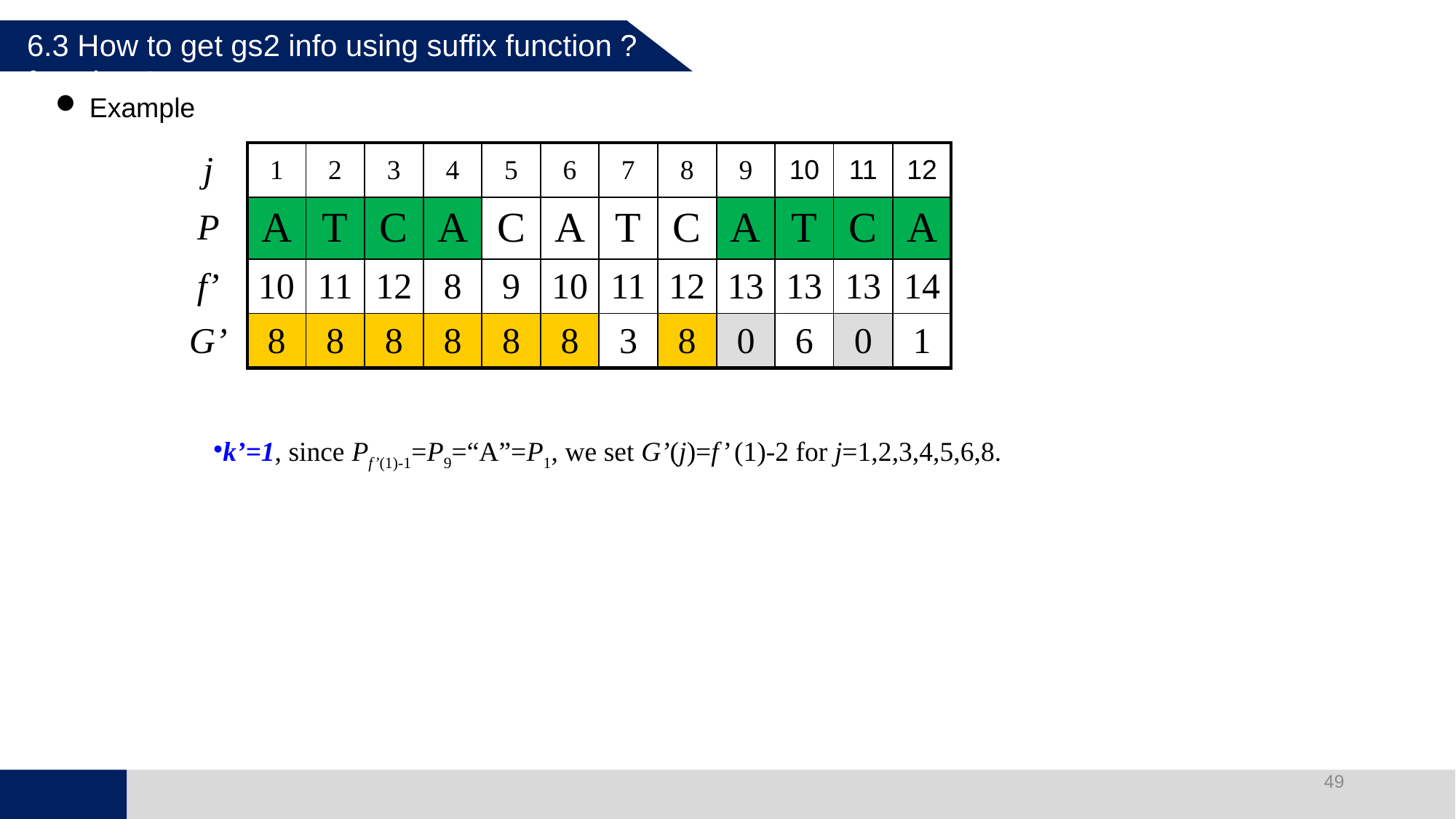

6.3 How to get gs2 info using suffix function ? function ?
Example
| j | 1 | 2 | 3 | 4 | 5 | 6 | 7 | 8 | 9 | 10 | 11 | 12 |
| --- | --- | --- | --- | --- | --- | --- | --- | --- | --- | --- | --- | --- |
| P | A | T | C | A | C | A | T | C | A | T | C | A |
| f’ | 10 | 11 | 12 | 8 | 9 | 10 | 11 | 12 | 13 | 13 | 13 | 14 |
| G’ | 8 | 8 | 8 | 8 | 8 | 8 | 3 | 8 | 0 | 6 | 0 | 1 |
k’=1, since Pf’(1)-1=P9=“A”=P1, we set G’(j)=f’ (1)-2 for j=1,2,3,4,5,6,8.
49